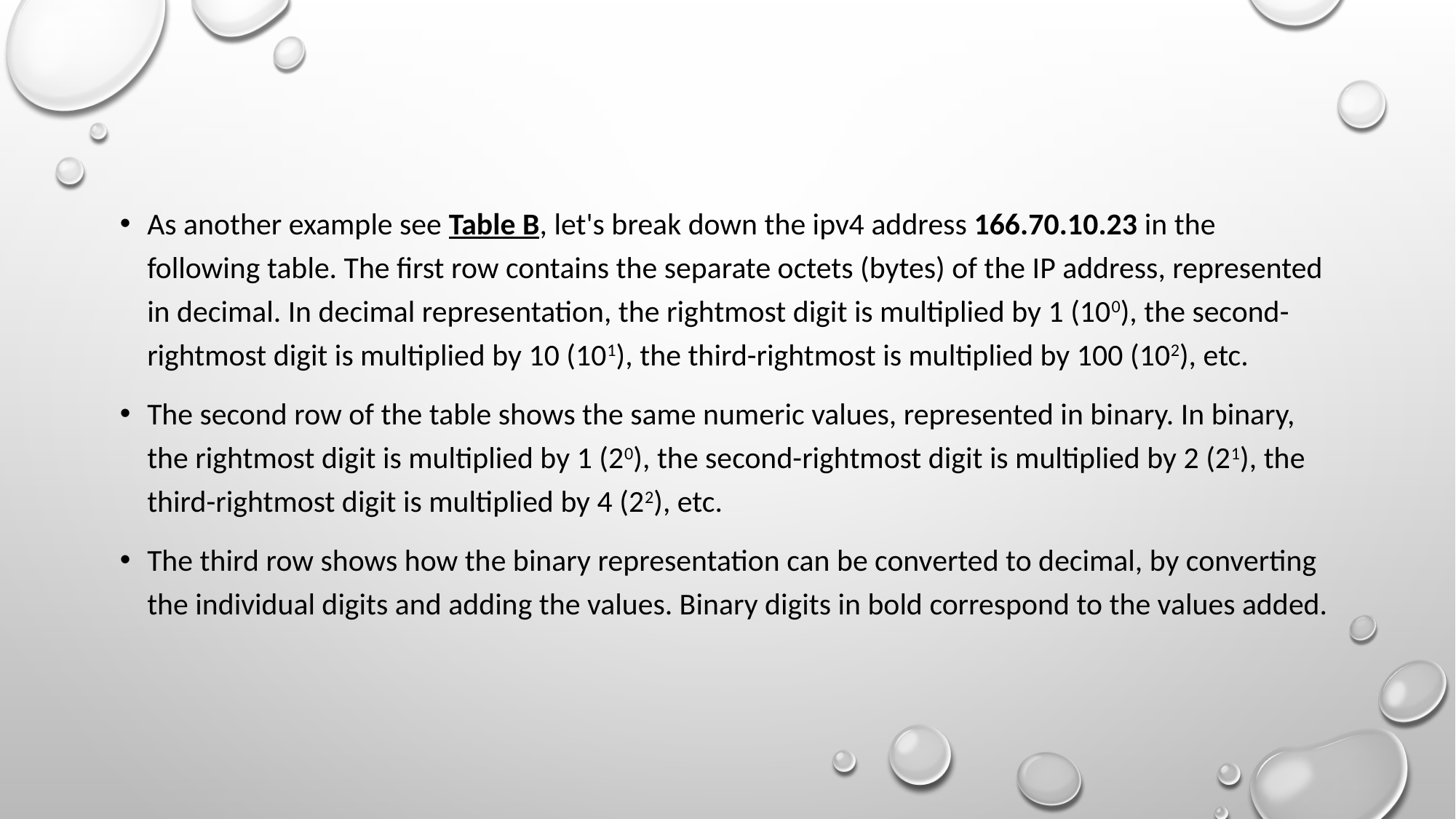

As another example see Table B, let's break down the ipv4 address 166.70.10.23 in the following table. The first row contains the separate octets (bytes) of the IP address, represented in decimal. In decimal representation, the rightmost digit is multiplied by 1 (100), the second-rightmost digit is multiplied by 10 (101), the third-rightmost is multiplied by 100 (102), etc.
The second row of the table shows the same numeric values, represented in binary. In binary, the rightmost digit is multiplied by 1 (20), the second-rightmost digit is multiplied by 2 (21), the third-rightmost digit is multiplied by 4 (22), etc.
The third row shows how the binary representation can be converted to decimal, by converting the individual digits and adding the values. Binary digits in bold correspond to the values added.